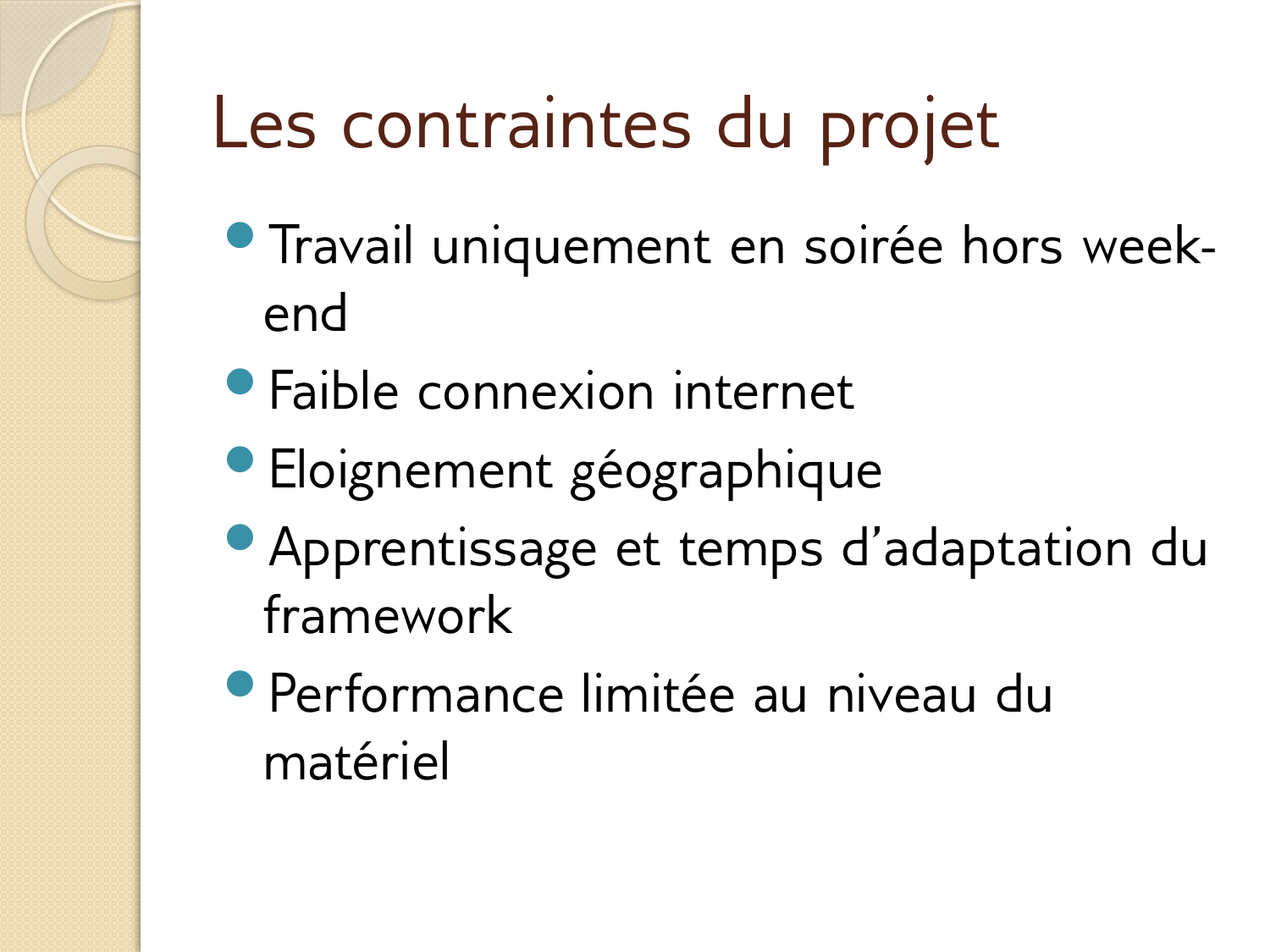

# Les contraintes du projet
Travail uniquement en soirée hors week-end
Faible connexion internet
Eloignement géographique
Apprentissage et temps d’adaptation du framework
Performance limitée au niveau du matériel